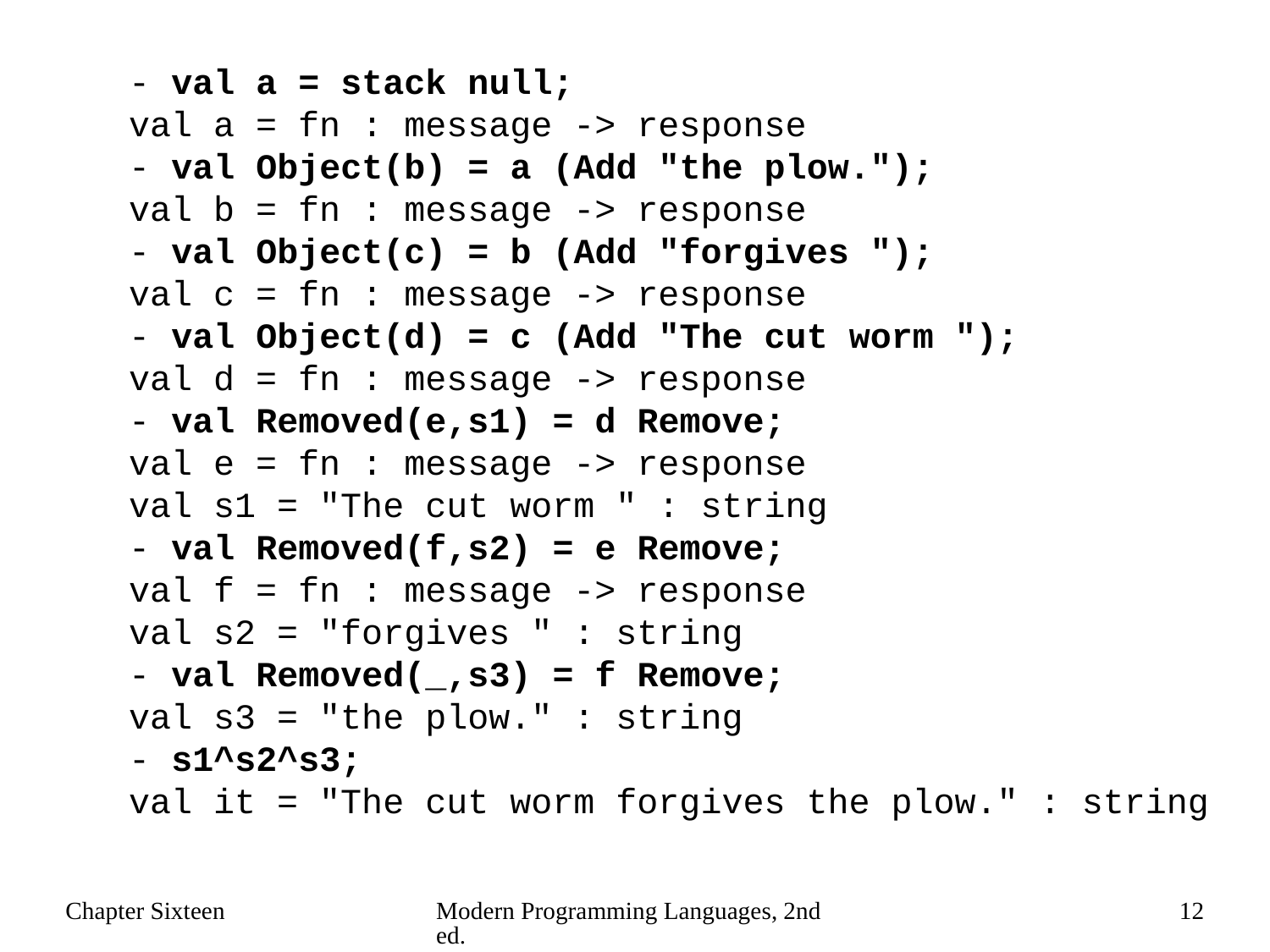

- val a = stack null;
val a = fn : message -> response
- val Object(b) = a (Add "the plow.");
val b = fn : message -> response
- val Object(c) = b (Add "forgives ");
val c = fn : message -> response
- val Object(d) = c (Add "The cut worm ");
val d = fn : message -> response
- val Removed(e,s1) = d Remove;
val e = fn : message -> response
val s1 = "The cut worm " : string
- val Removed(f,s2) = e Remove;
val f = fn : message -> response
val s2 = "forgives " : string
- val Removed(_,s3) = f Remove;
val s3 = "the plow." : string
- s1^s2^s3;
val it = "The cut worm forgives the plow." : string
Chapter Sixteen
Modern Programming Languages, 2nd ed.
12